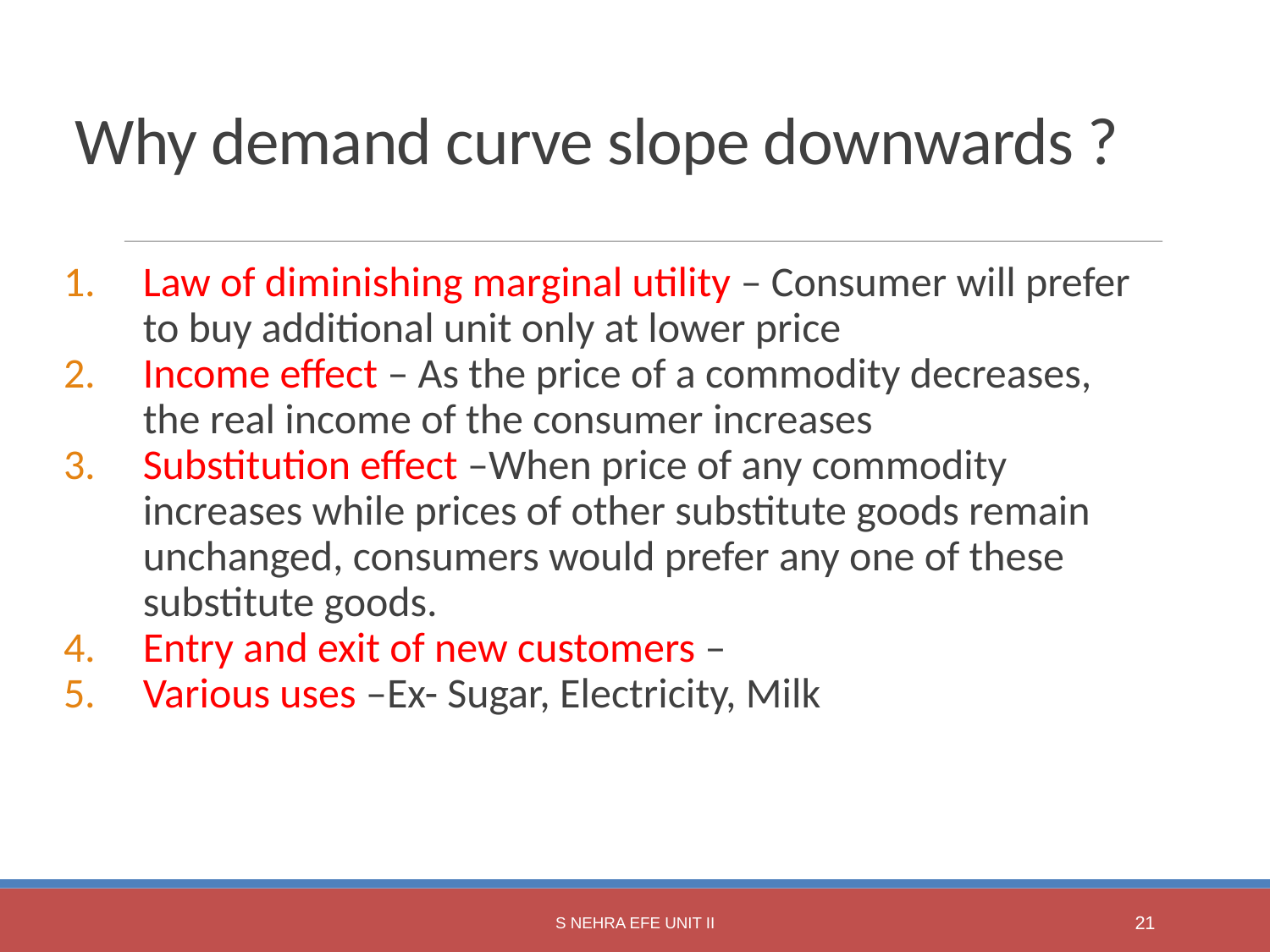

Why demand curve slope downwards ?
Law of diminishing marginal utility – Consumer will prefer to buy additional unit only at lower price
Income effect – As the price of a commodity decreases, the real income of the consumer increases
Substitution effect –When price of any commodity increases while prices of other substitute goods remain unchanged, consumers would prefer any one of these substitute goods.
Entry and exit of new customers –
Various uses –Ex- Sugar, Electricity, Milk
S Nehra EFE Unit II
21